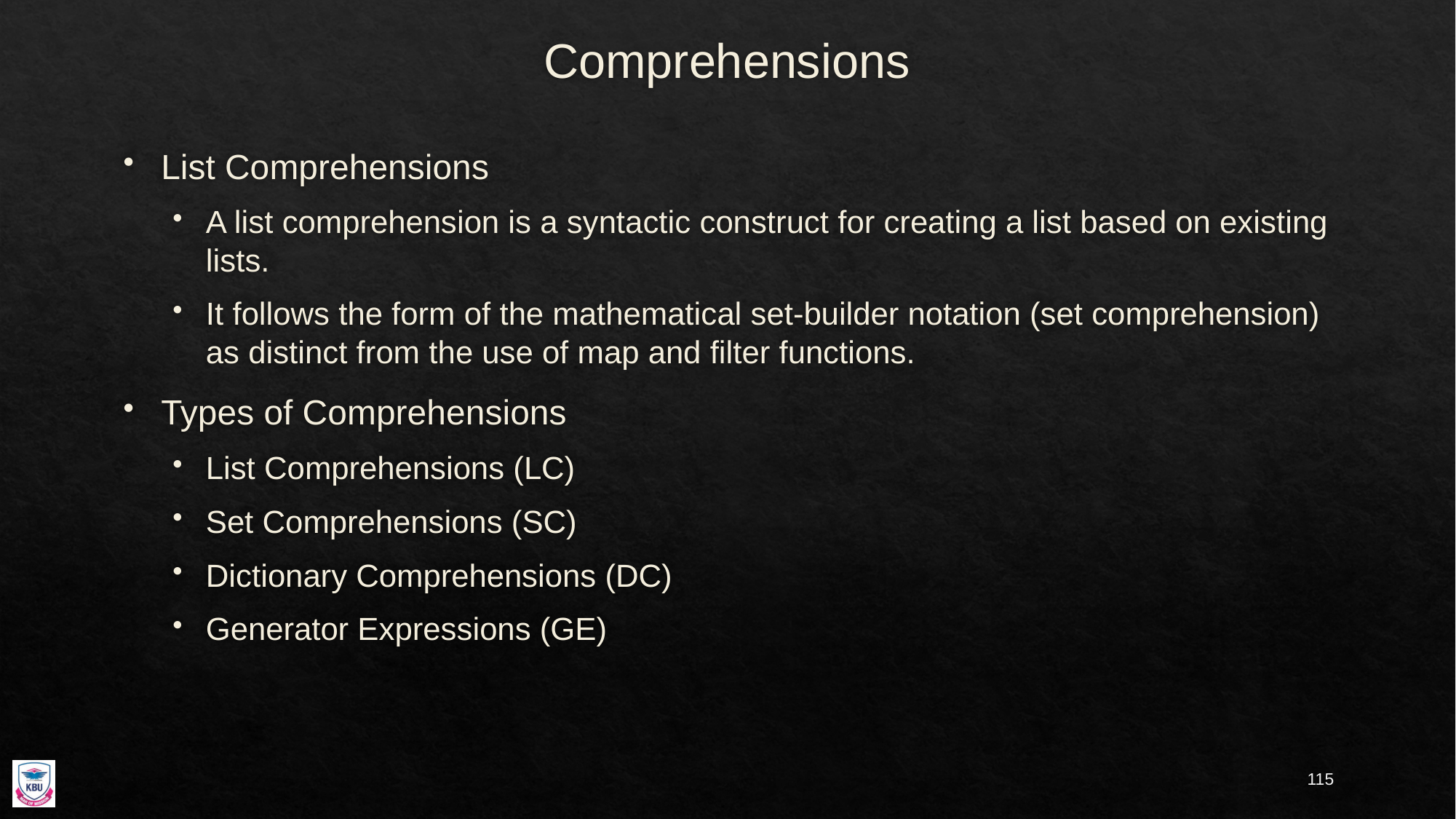

# Comprehensions
List Comprehensions
A list comprehension is a syntactic construct for creating a list based on existing lists.
It follows the form of the mathematical set-builder notation (set comprehension) as distinct from the use of map and filter functions.
Types of Comprehensions
List Comprehensions (LC)
Set Comprehensions (SC)
Dictionary Comprehensions (DC)
Generator Expressions (GE)
115